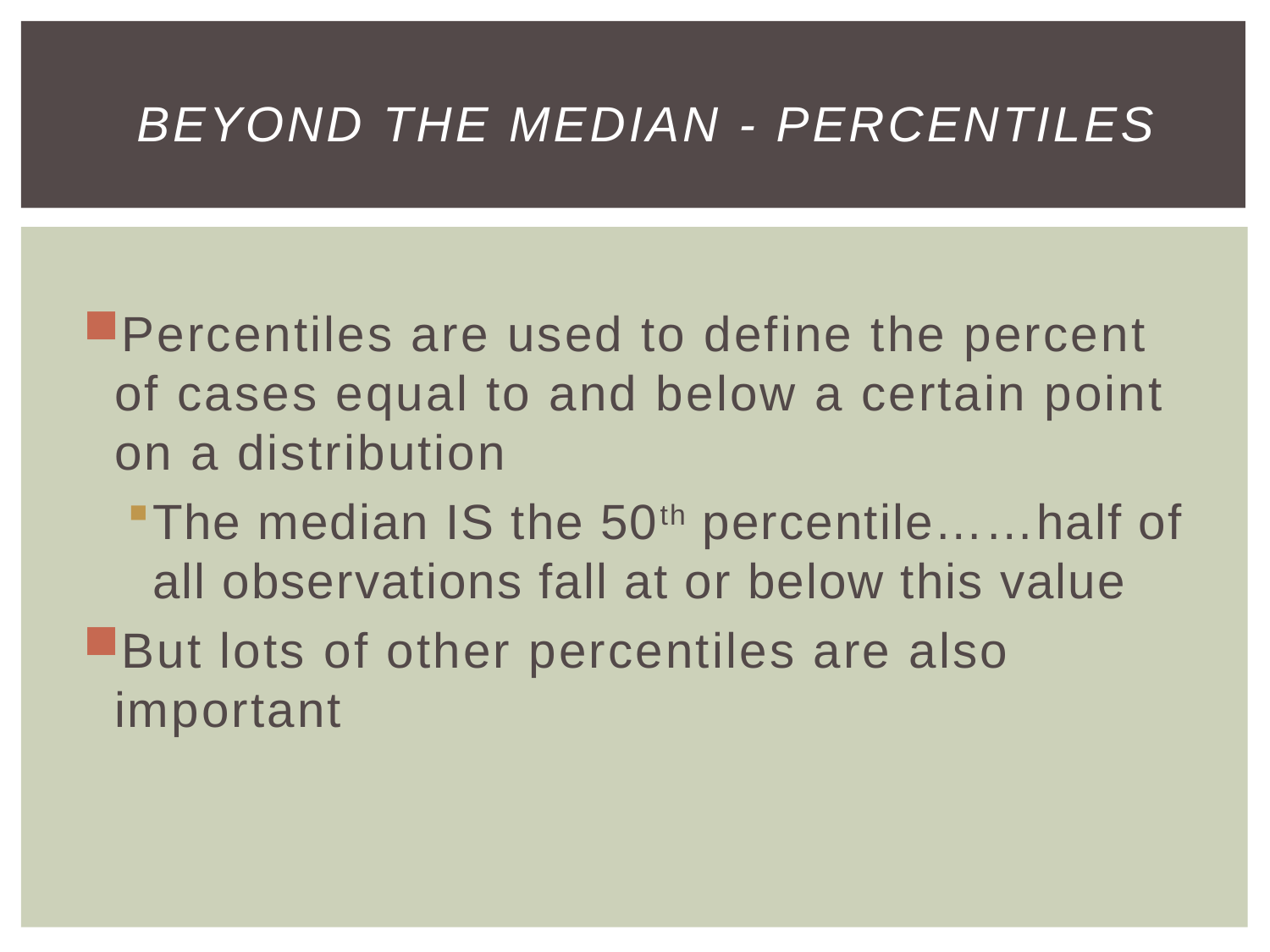

# Beyond the MeDian - Percentiles
Percentiles are used to define the percent of cases equal to and below a certain point on a distribution
The median IS the 50th percentile……half of all observations fall at or below this value
But lots of other percentiles are also important